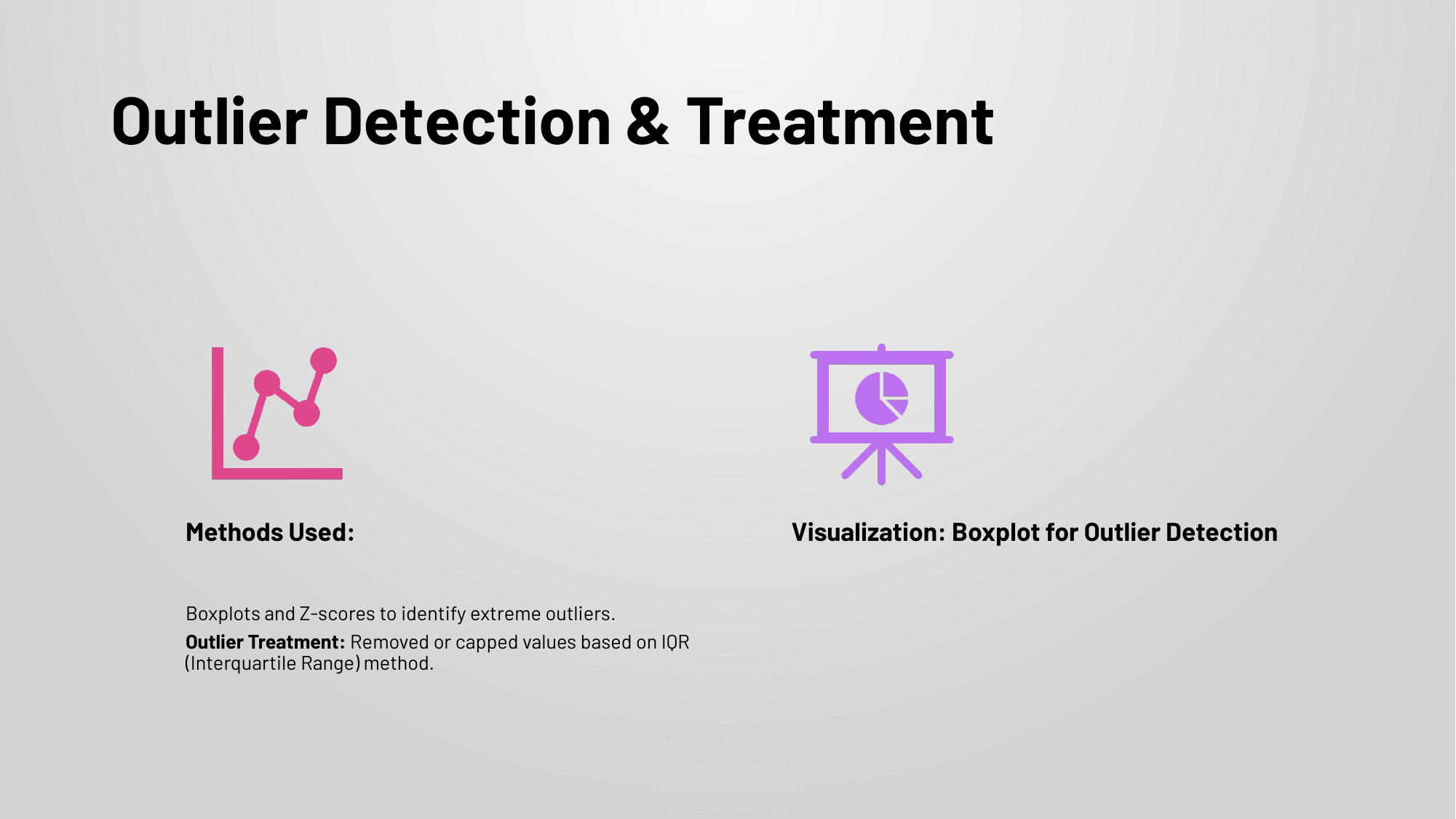

# Outlier Detection & Treatment
Methods Used:
Boxplots and Z-scores to identify extreme outliers.
Outlier Treatment: Removed or capped values based on IQR (Interquartile Range) method.
Visualization: Boxplot for Outlier Detection